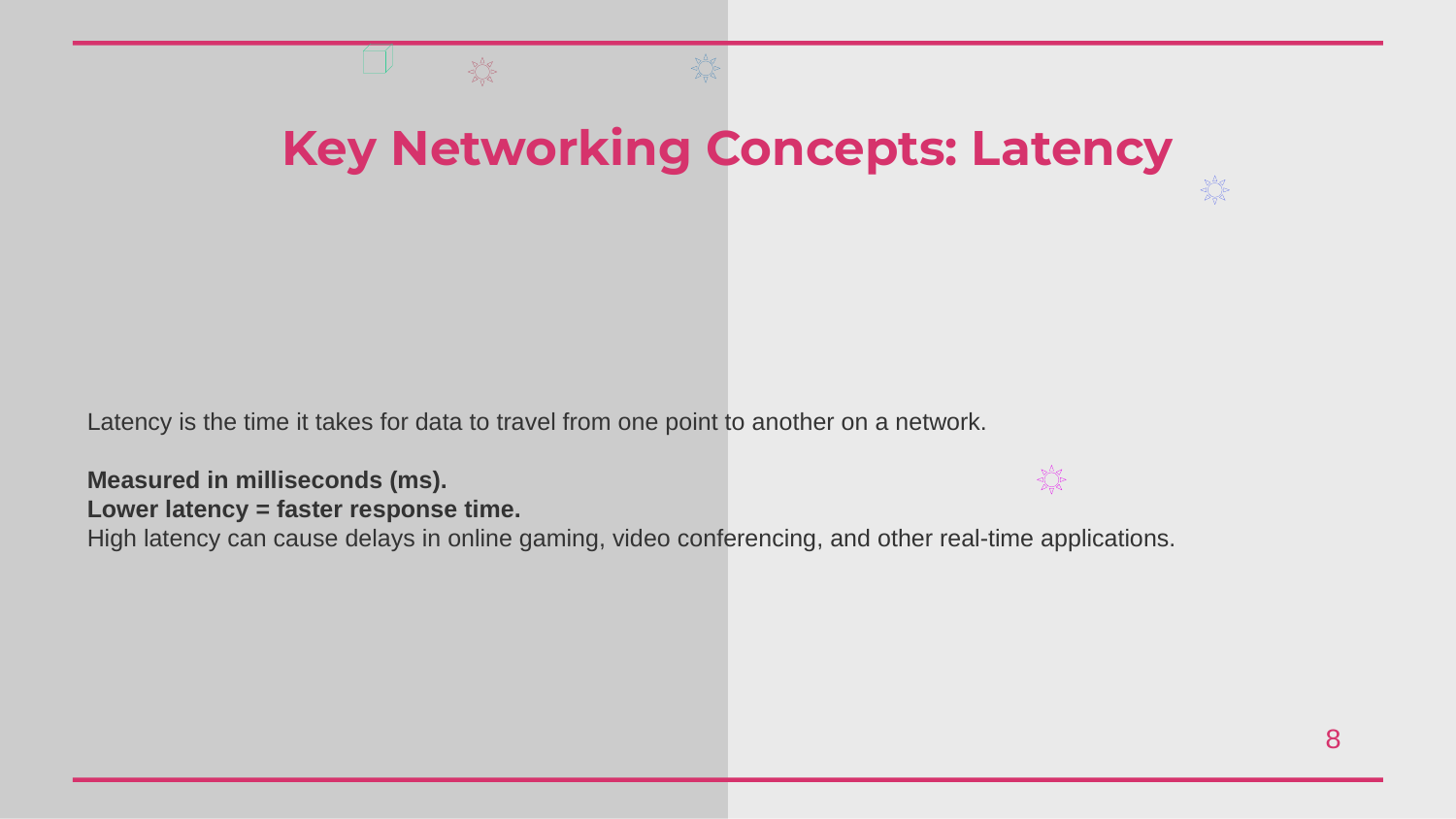

Key Networking Concepts: Latency

Latency is the time it takes for data to travel from one point to another on a network.

Measured in milliseconds (ms).
Lower latency = faster response time.
High latency can cause delays in online gaming, video conferencing, and other real-time applications.

8